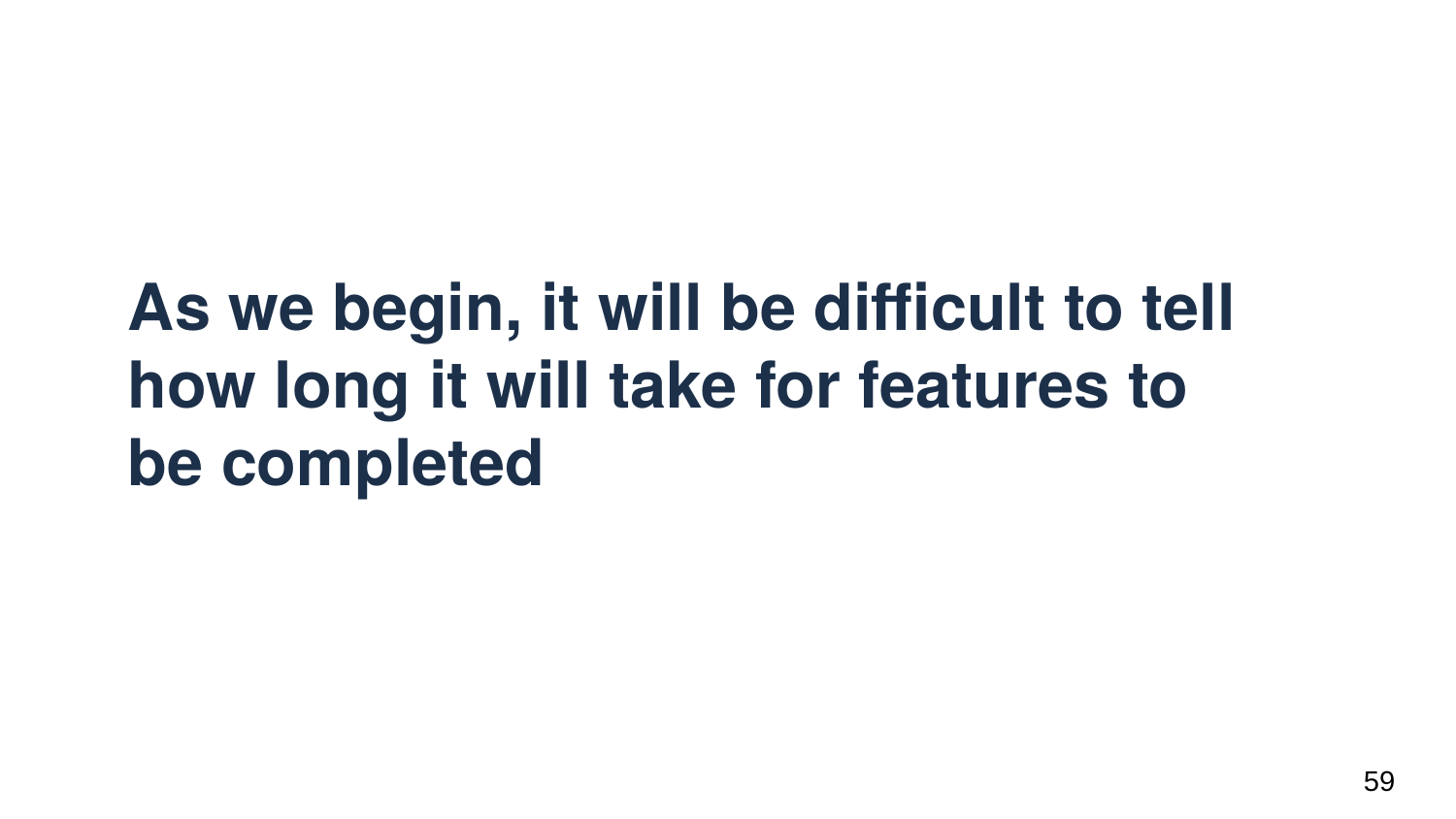

# As we begin, it will be difficult to tell how long it will take for features to be completed
59